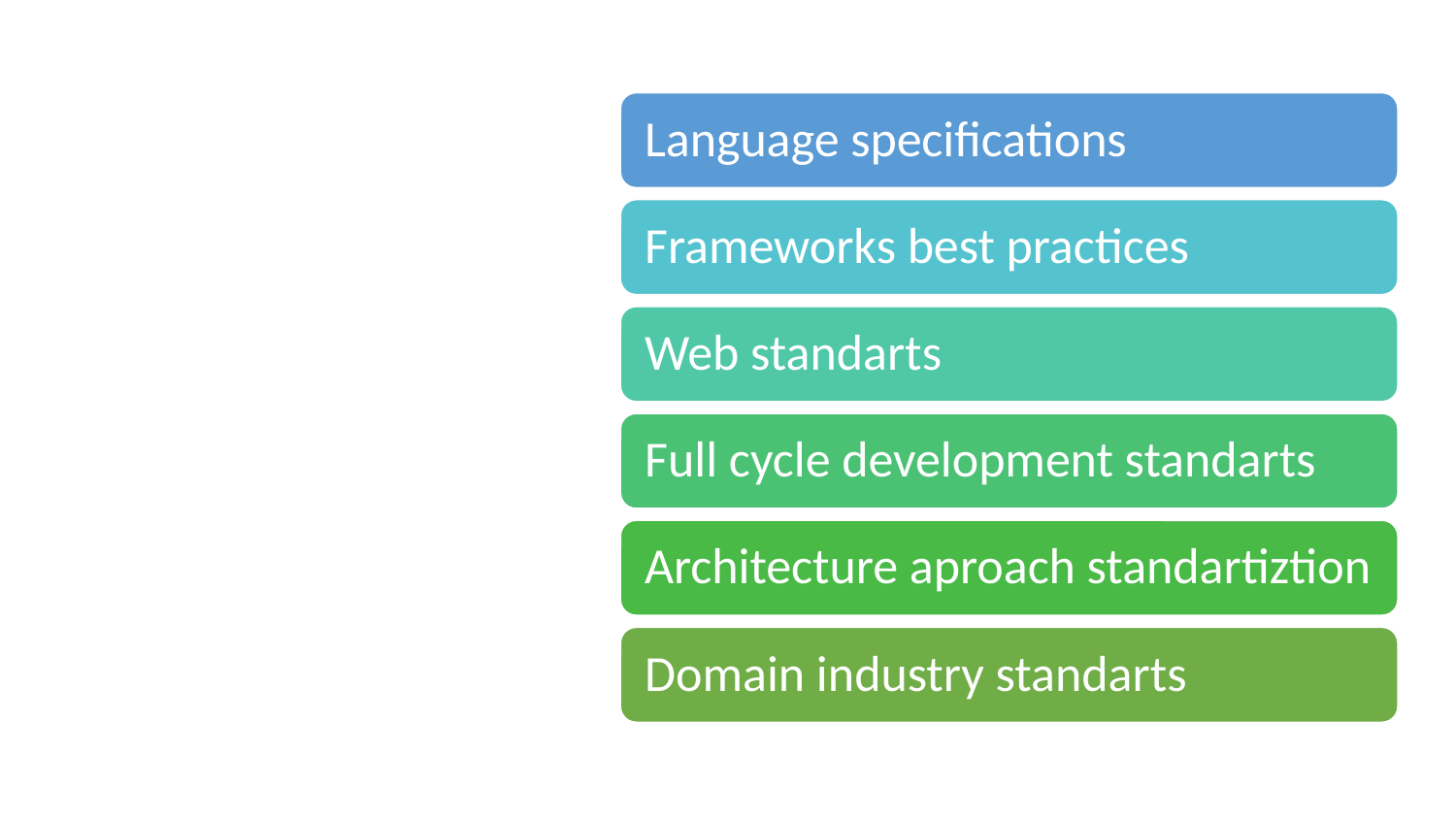

Language specifications
Frameworks best practices
Web standarts
Full cycle development standarts
Architecture aproach standartiztion
Domain industry standarts
# Kind of standarts